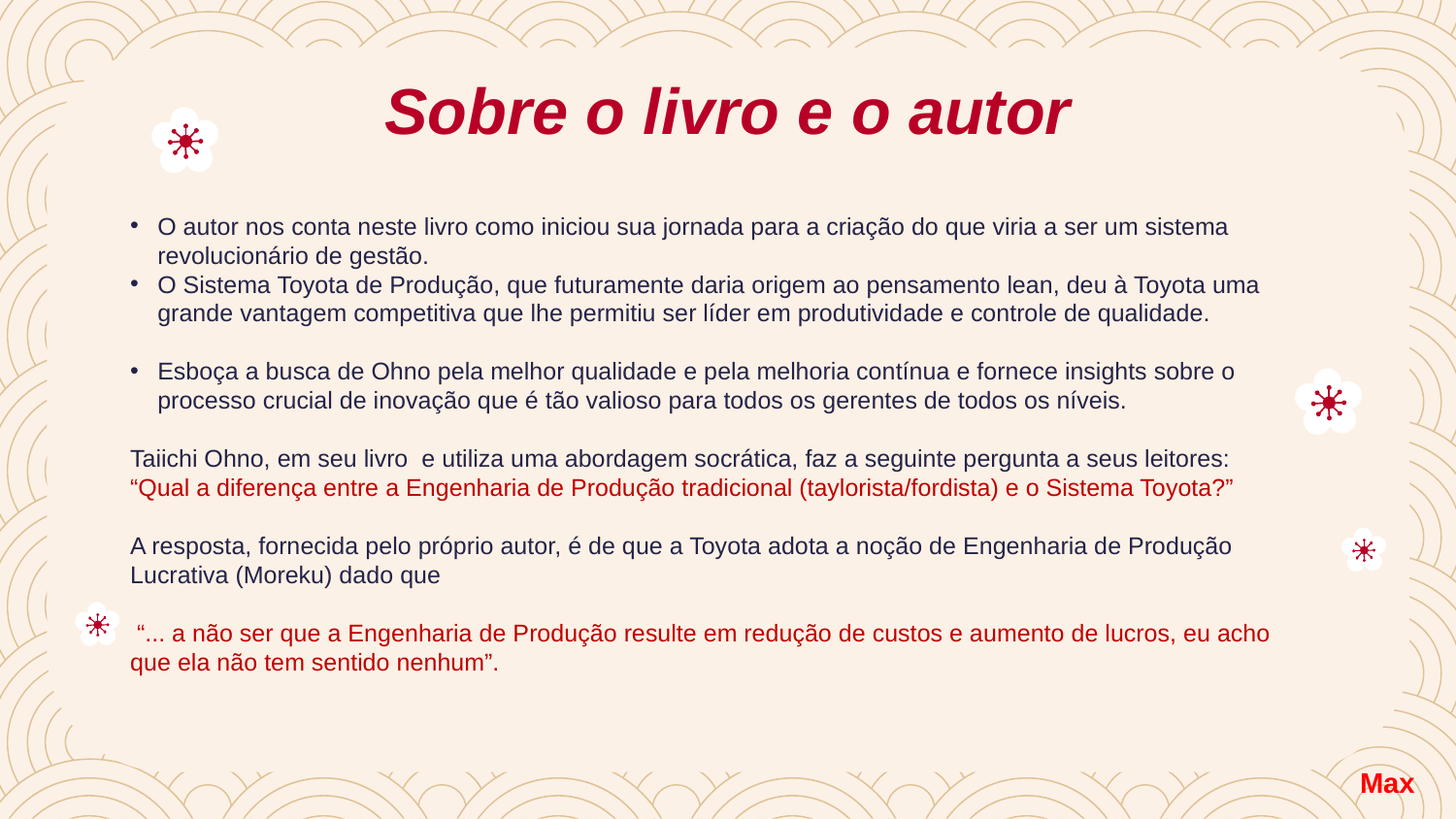

# Sobre o livro e o autor
O autor nos conta neste livro como iniciou sua jornada para a criação do que viria a ser um sistema revolucionário de gestão.
O Sistema Toyota de Produção, que futuramente daria origem ao pensamento lean, deu à Toyota uma grande vantagem competitiva que lhe permitiu ser líder em produtividade e controle de qualidade.

Esboça a busca de Ohno pela melhor qualidade e pela melhoria contínua e fornece insights sobre o processo crucial de inovação que é tão valioso para todos os gerentes de todos os níveis.

Taiichi Ohno, em seu livro  e utiliza uma abordagem socrática, faz a seguinte pergunta a seus leitores: “Qual a diferença entre a Engenharia de Produção tradicional (taylorista/fordista) e o Sistema Toyota?”

A resposta, fornecida pelo próprio autor, é de que a Toyota adota a noção de Engenharia de Produção Lucrativa (Moreku) dado que

 “... a não ser que a Engenharia de Produção resulte em redução de custos e aumento de lucros, eu acho que ela não tem sentido nenhum”.

Max